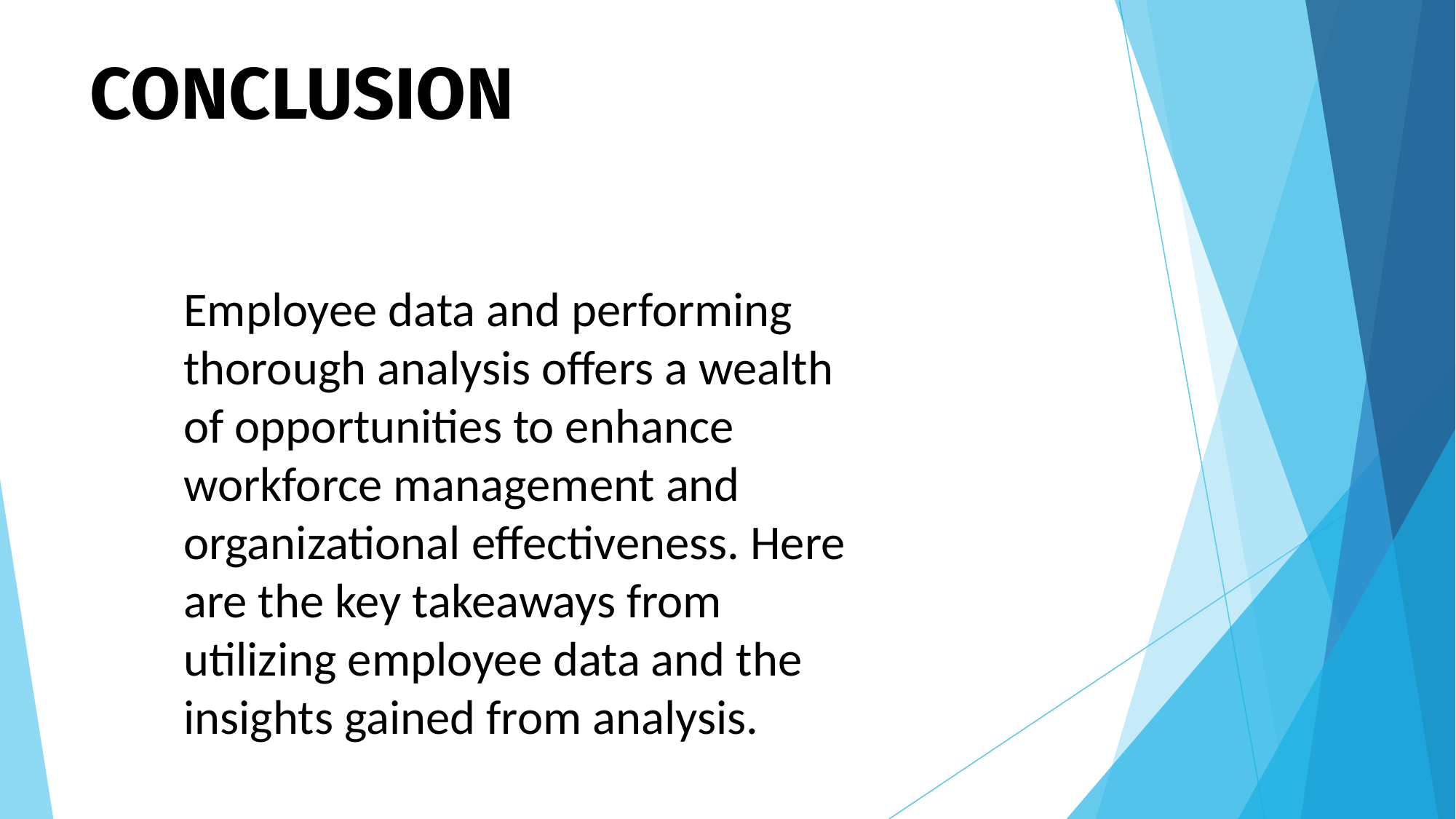

# CONCLUSION
Employee data and performing thorough analysis offers a wealth of opportunities to enhance workforce management and organizational effectiveness. Here are the key takeaways from utilizing employee data and the insights gained from analysis.